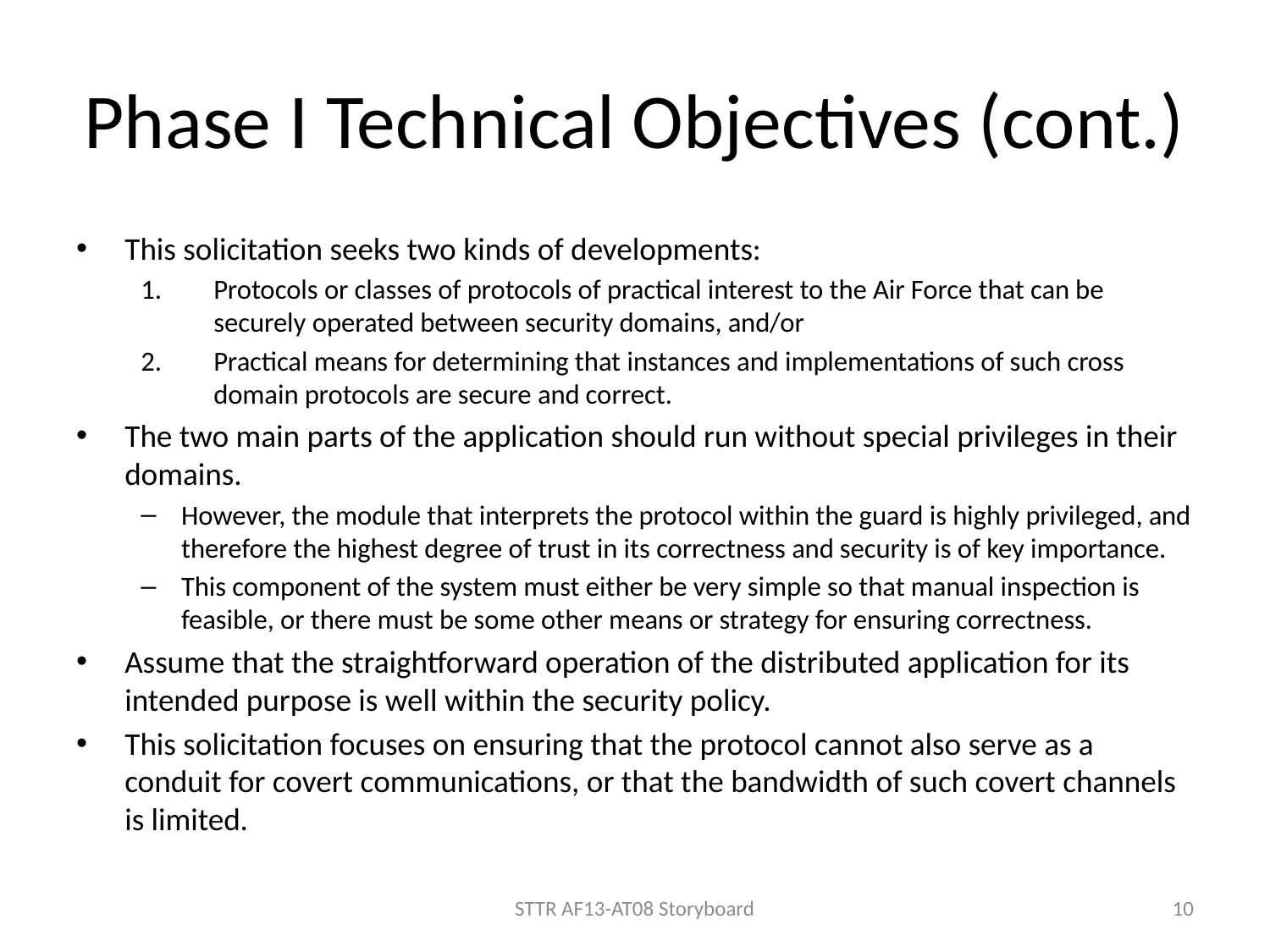

# Phase I Technical Objectives (cont.)
This solicitation seeks two kinds of developments:
Protocols or classes of protocols of practical interest to the Air Force that can be securely operated between security domains, and/or
Practical means for determining that instances and implementations of such cross domain protocols are secure and correct.
The two main parts of the application should run without special privileges in their domains.
However, the module that interprets the protocol within the guard is highly privileged, and therefore the highest degree of trust in its correctness and security is of key importance.
This component of the system must either be very simple so that manual inspection is feasible, or there must be some other means or strategy for ensuring correctness.
Assume that the straightforward operation of the distributed application for its intended purpose is well within the security policy.
This solicitation focuses on ensuring that the protocol cannot also serve as a conduit for covert communications, or that the bandwidth of such covert channels is limited.
STTR AF13-AT08 Storyboard
10